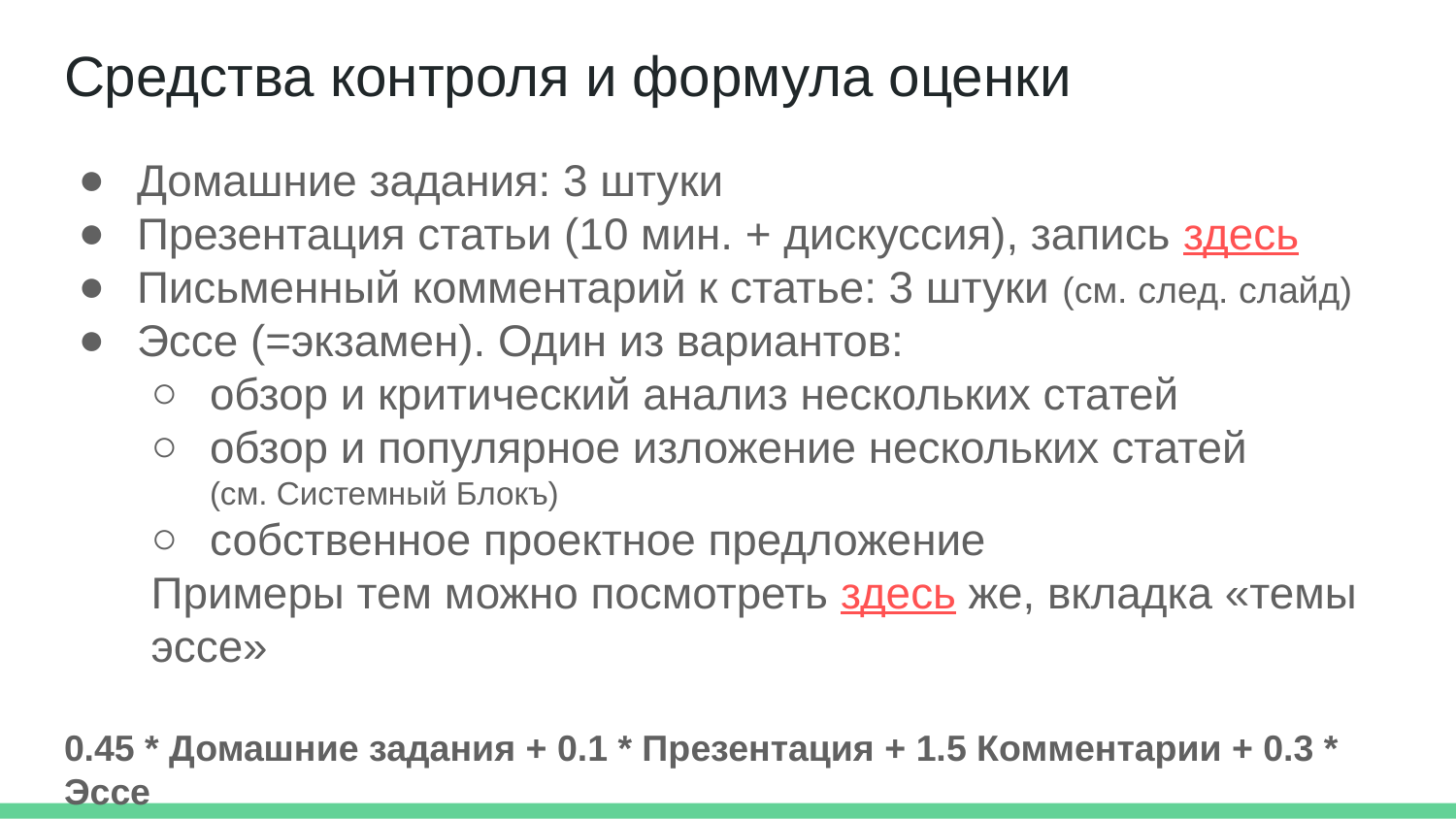

# Средства контроля и формула оценки
Домашние задания: 3 штуки
Презентация статьи (10 мин. + дискуссия), запись здесь
Письменный комментарий к статье: 3 штуки (см. след. слайд)
Эссе (=экзамен). Один из вариантов:
обзор и критический анализ нескольких статей
обзор и популярное изложение нескольких статей
(см. Системный Блокъ)
собственное проектное предложение
Примеры тем можно посмотреть здесь же, вкладка «темы эссе»

0.45 * Домашние задания + 0.1 * Презентация + 1.5 Комментарии + 0.3 * Эссе